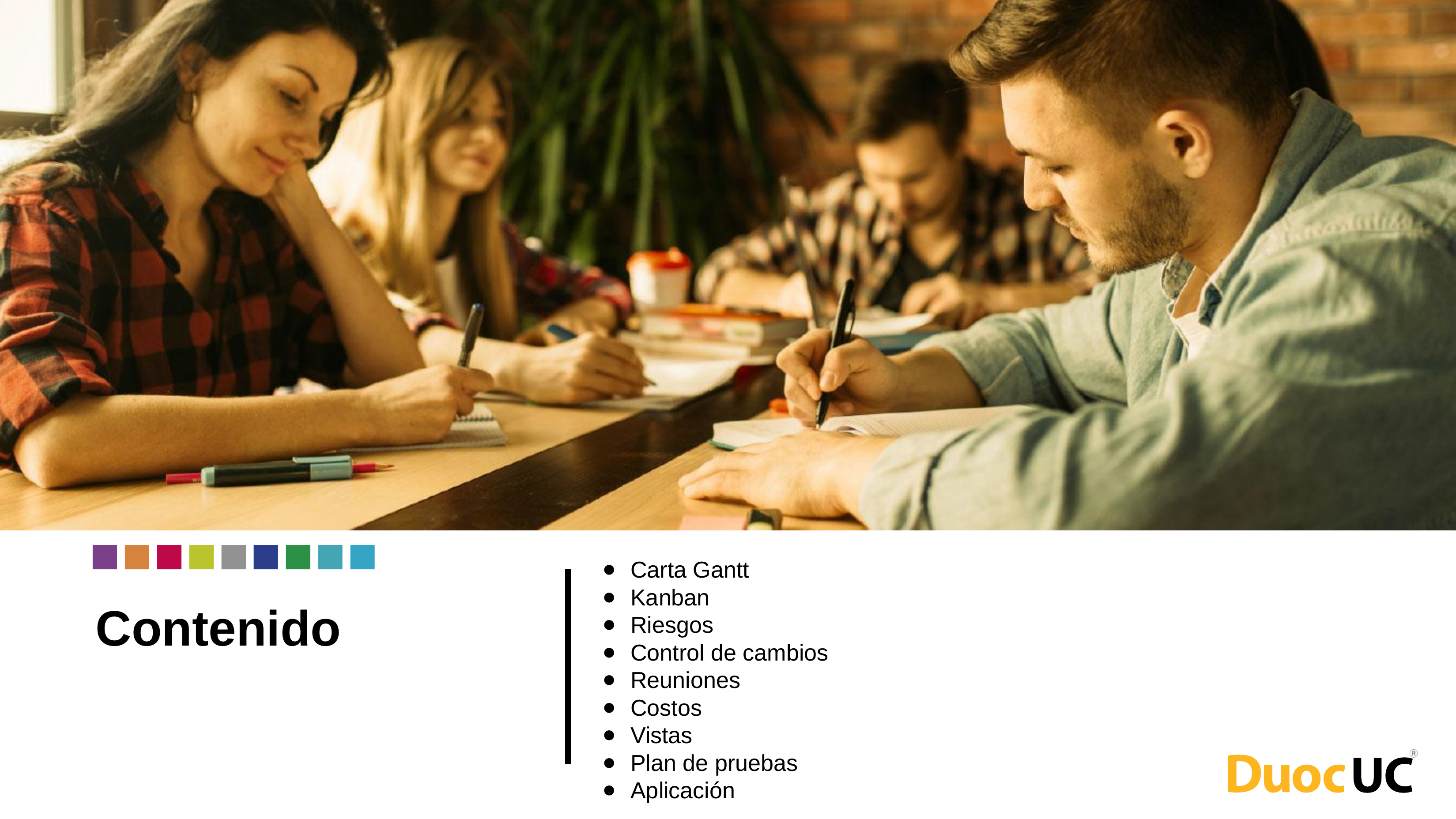

Carta Gantt
Kanban
Riesgos
Control de cambios
Reuniones
Costos
Vistas
Plan de pruebas
Aplicación
# Contenido